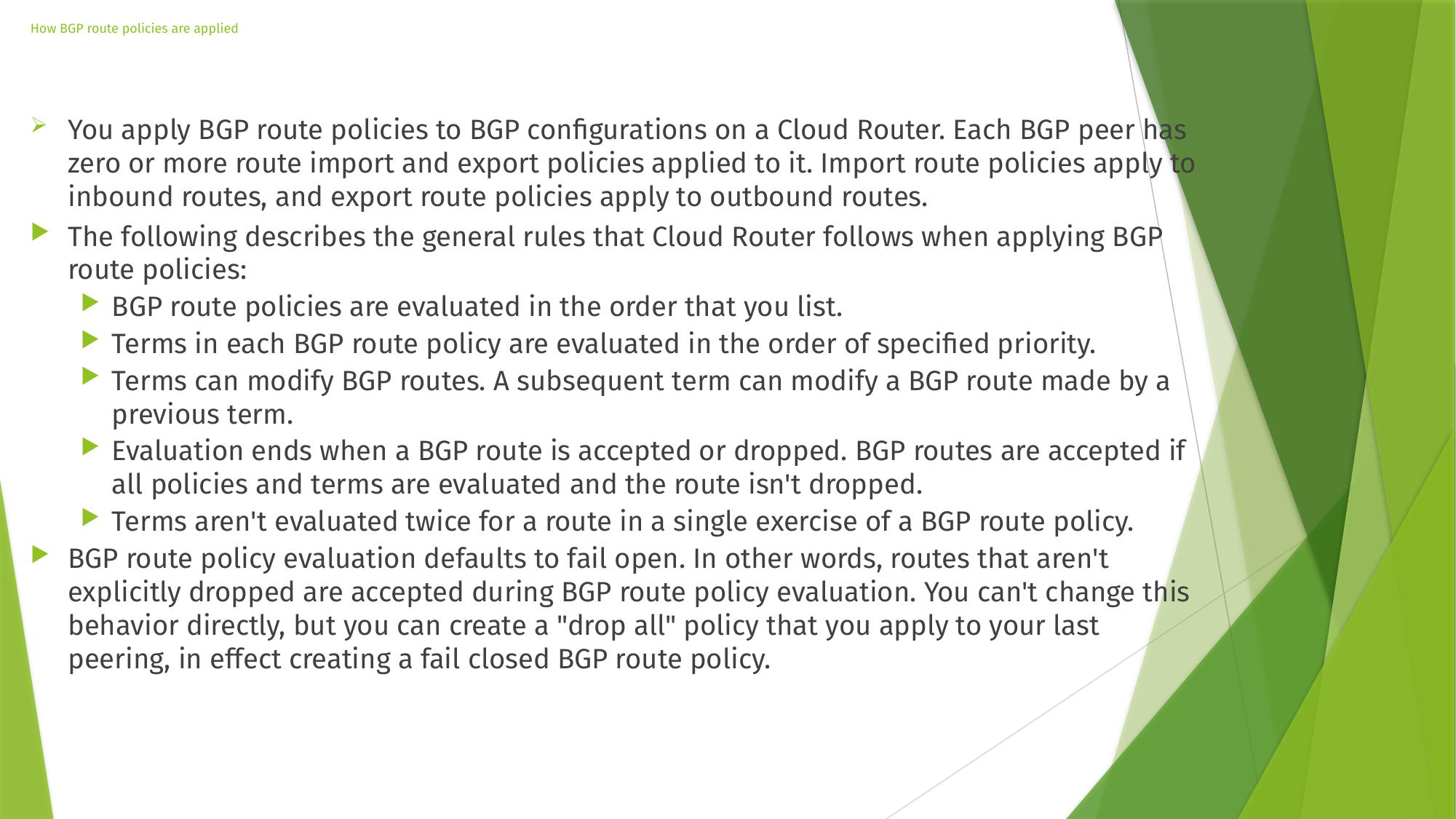

# How BGP route policies are applied
You apply BGP route policies to BGP configurations on a Cloud Router. Each BGP peer has zero or more route import and export policies applied to it. Import route policies apply to inbound routes, and export route policies apply to outbound routes.
The following describes the general rules that Cloud Router follows when applying BGP route policies:
BGP route policies are evaluated in the order that you list.
Terms in each BGP route policy are evaluated in the order of specified priority.
Terms can modify BGP routes. A subsequent term can modify a BGP route made by a previous term.
Evaluation ends when a BGP route is accepted or dropped. BGP routes are accepted if all policies and terms are evaluated and the route isn't dropped.
Terms aren't evaluated twice for a route in a single exercise of a BGP route policy.
BGP route policy evaluation defaults to fail open. In other words, routes that aren't explicitly dropped are accepted during BGP route policy evaluation. You can't change this behavior directly, but you can create a "drop all" policy that you apply to your last peering, in effect creating a fail closed BGP route policy.